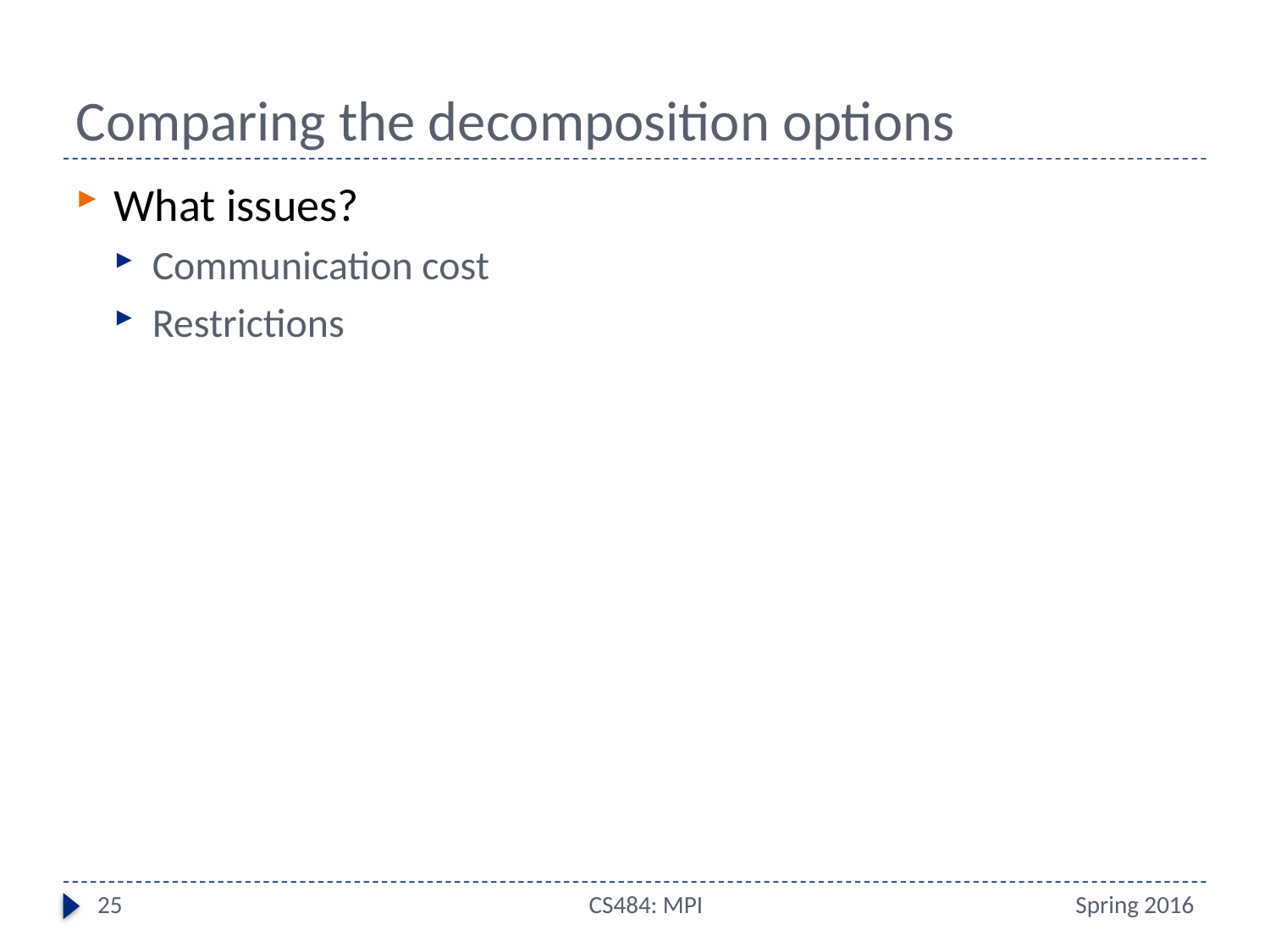

# Comparing the decomposition options
What issues?
Communication cost
Restrictions
25
CS484: MPI
Spring 2016